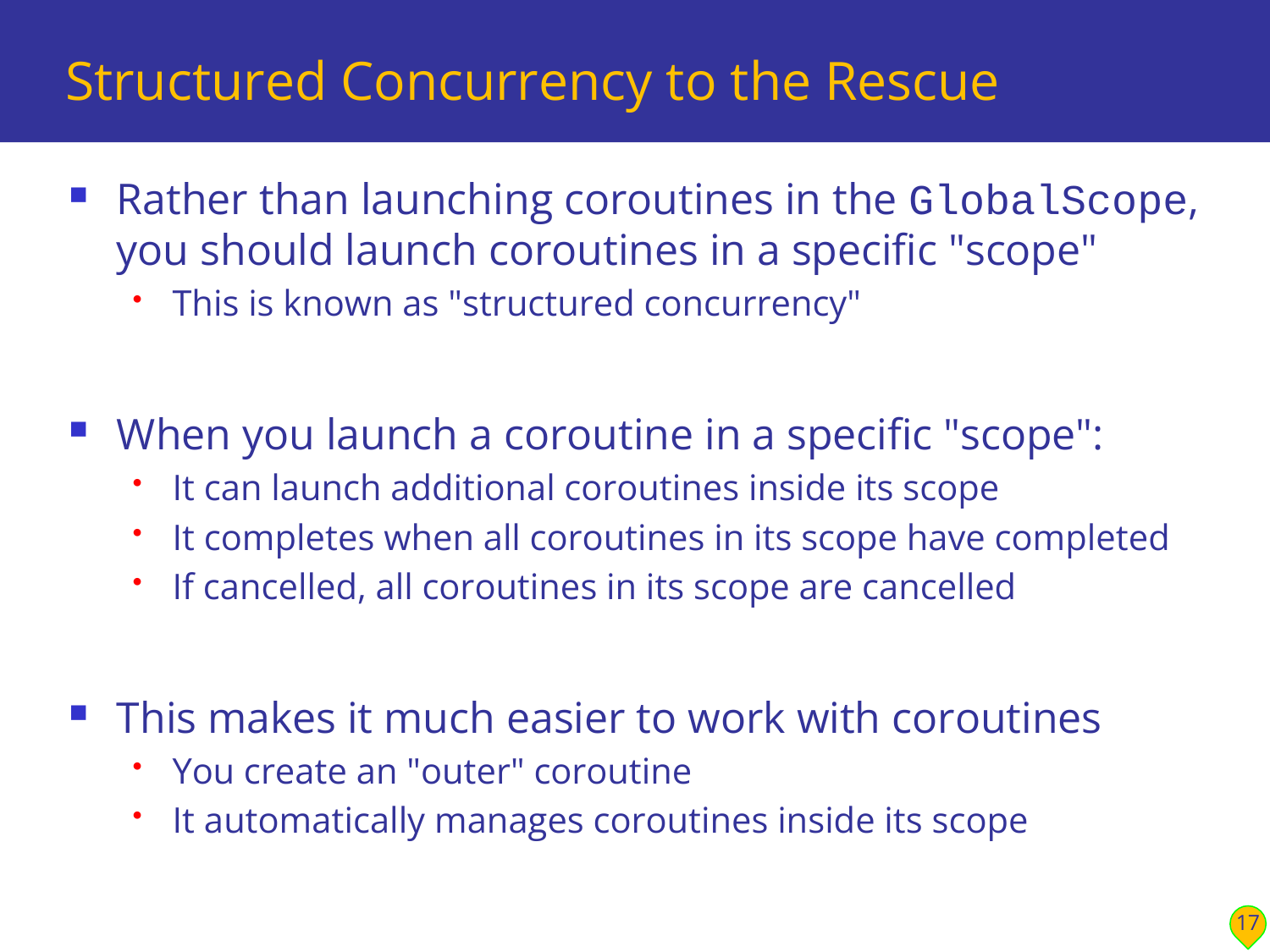

# Structured Concurrency to the Rescue
Rather than launching coroutines in the GlobalScope, you should launch coroutines in a specific "scope"
This is known as "structured concurrency"

When you launch a coroutine in a specific "scope":
It can launch additional coroutines inside its scope
It completes when all coroutines in its scope have completed
If cancelled, all coroutines in its scope are cancelled

This makes it much easier to work with coroutines
You create an "outer" coroutine
It automatically manages coroutines inside its scope
17